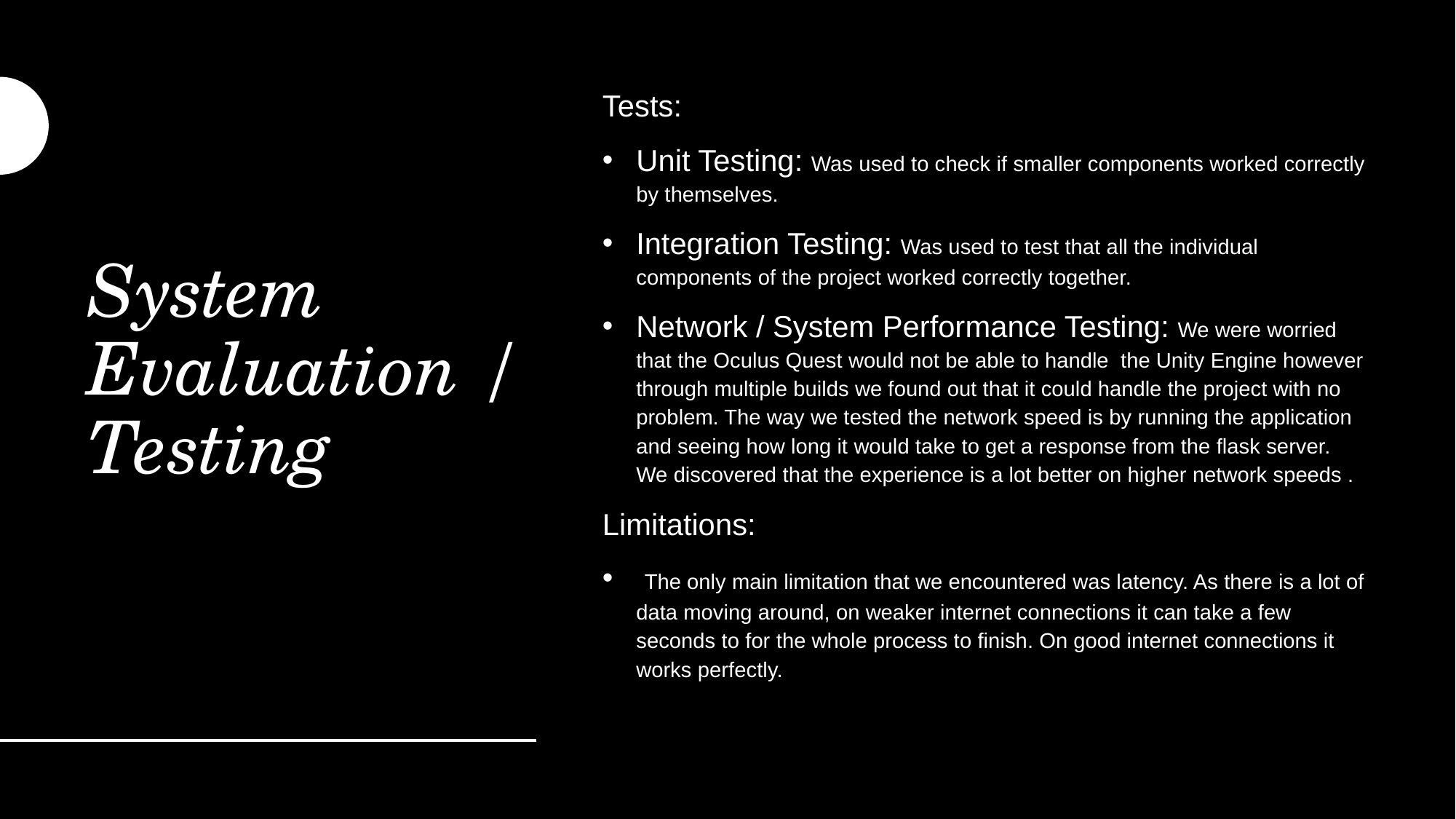

# System Evaluation / Testing
Tests:
Unit Testing: Was used to check if smaller components worked correctly by themselves.
Integration Testing: Was used to test that all the individual components of the project worked correctly together.
Network / System Performance Testing: We were worried that the Oculus Quest would not be able to handle  the Unity Engine however through multiple builds we found out that it could handle the project with no problem. The way we tested the network speed is by running the application and seeing how long it would take to get a response from the flask server. We discovered that the experience is a lot better on higher network speeds .
Limitations:
 The only main limitation that we encountered was latency. As there is a lot of data moving around, on weaker internet connections it can take a few seconds to for the whole process to finish. On good internet connections it works perfectly.